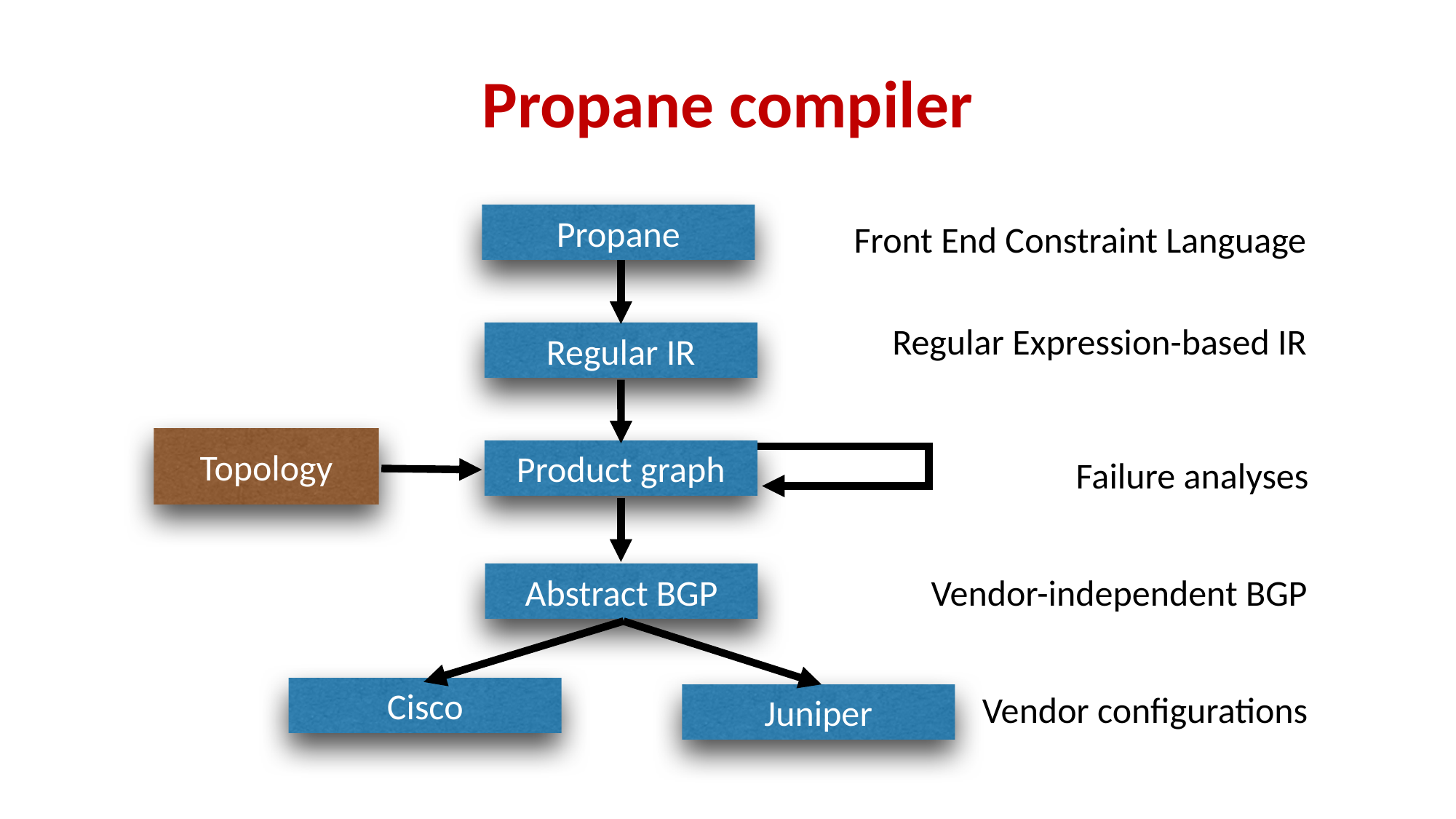

# Propane compiler
Propane
Front End Constraint Language

Regular Expression-based IR
Regular IR

Topology
Product graph

Failure analyses

Vendor-independent BGP
Abstract BGP

Cisco
Vendor configurations
Juniper